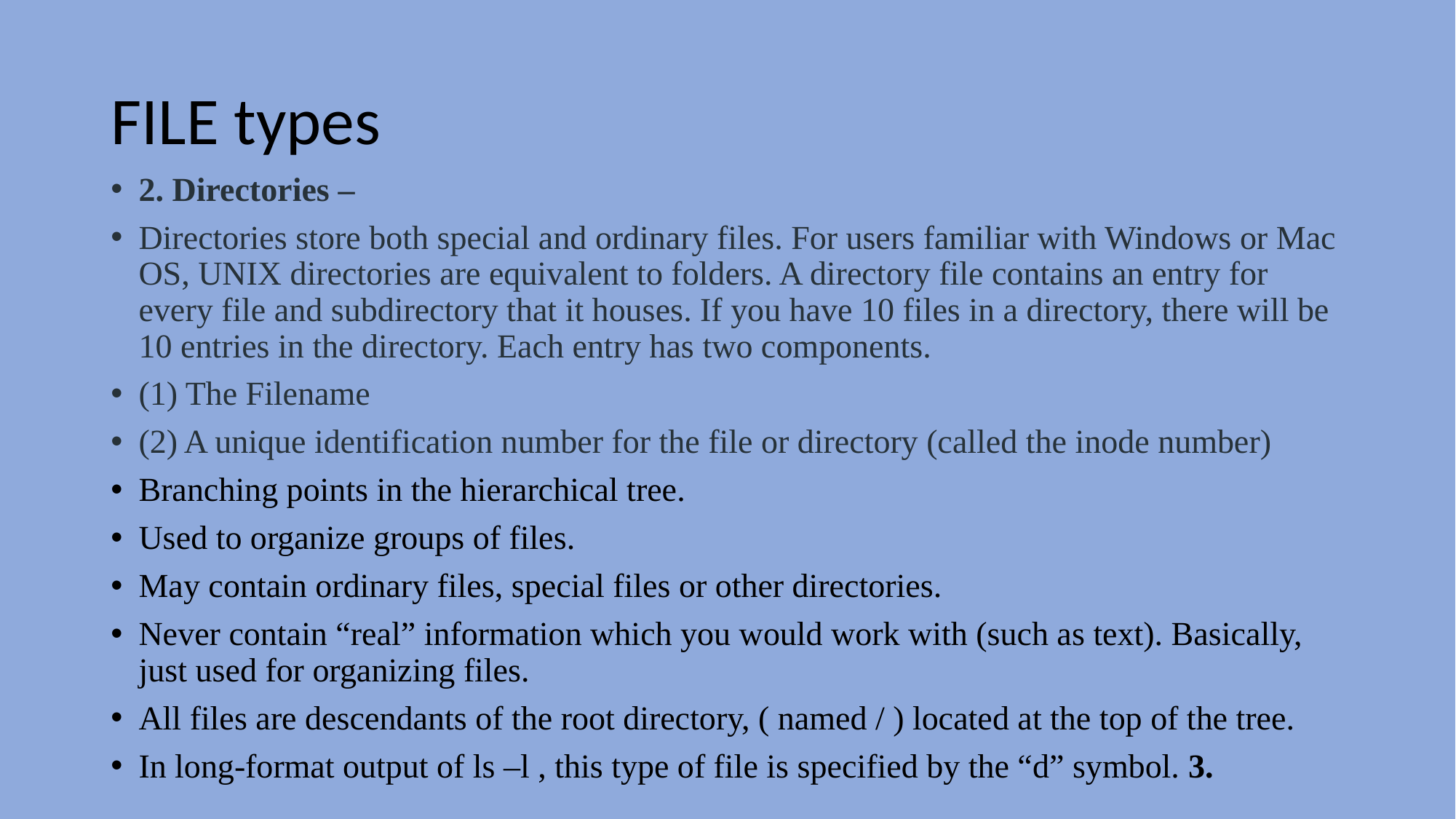

# FILE types
2. Directories –
Directories store both special and ordinary files. For users familiar with Windows or Mac OS, UNIX directories are equivalent to folders. A directory file contains an entry for every file and subdirectory that it houses. If you have 10 files in a directory, there will be 10 entries in the directory. Each entry has two components.
(1) The Filename
(2) A unique identification number for the file or directory (called the inode number)
Branching points in the hierarchical tree.
Used to organize groups of files.
May contain ordinary files, special files or other directories.
Never contain “real” information which you would work with (such as text). Basically, just used for organizing files.
All files are descendants of the root directory, ( named / ) located at the top of the tree.
In long-format output of ls –l , this type of file is specified by the “d” symbol. 3.